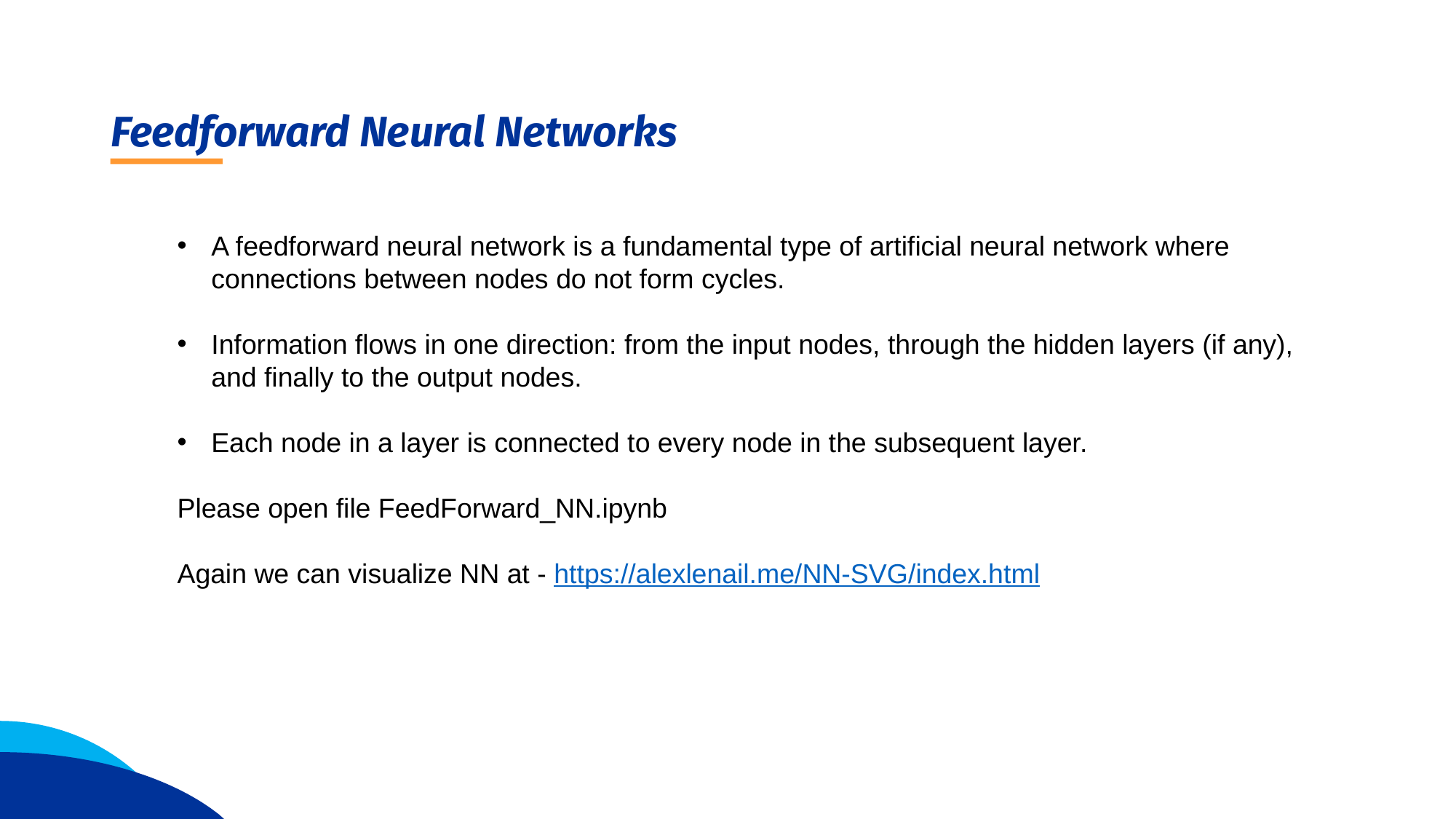

Feedforward Neural Networks

A feedforward neural network is a fundamental type of artificial neural network where connections between nodes do not form cycles.

Information flows in one direction: from the input nodes, through the hidden layers (if any), and finally to the output nodes.

Each node in a layer is connected to every node in the subsequent layer.

Please open file FeedForward_NN.ipynb

Again we can visualize NN at - https://alexlenail.me/NN-SVG/index.html